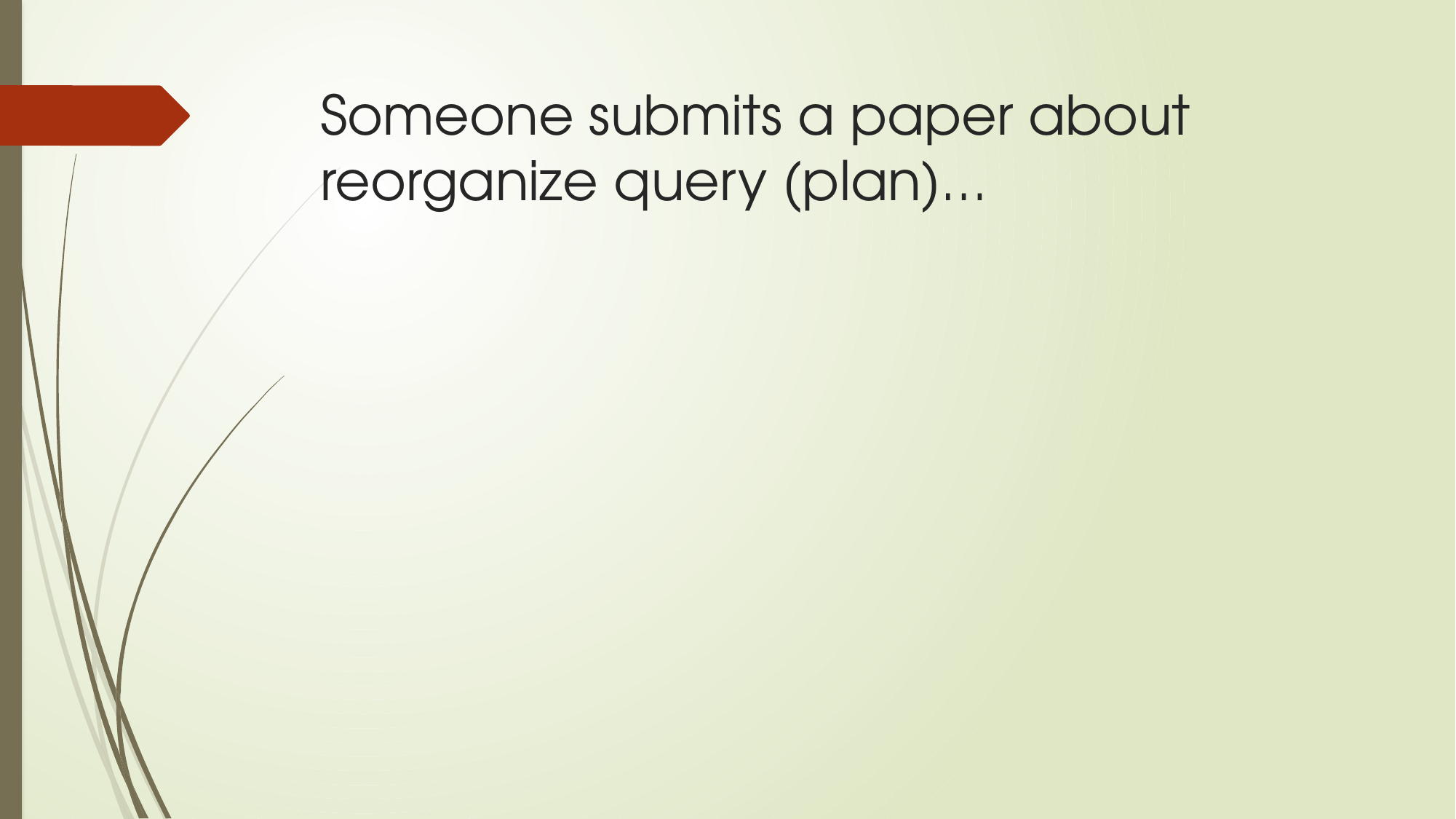

# Someone submits a paper about reorganize query (plan)…